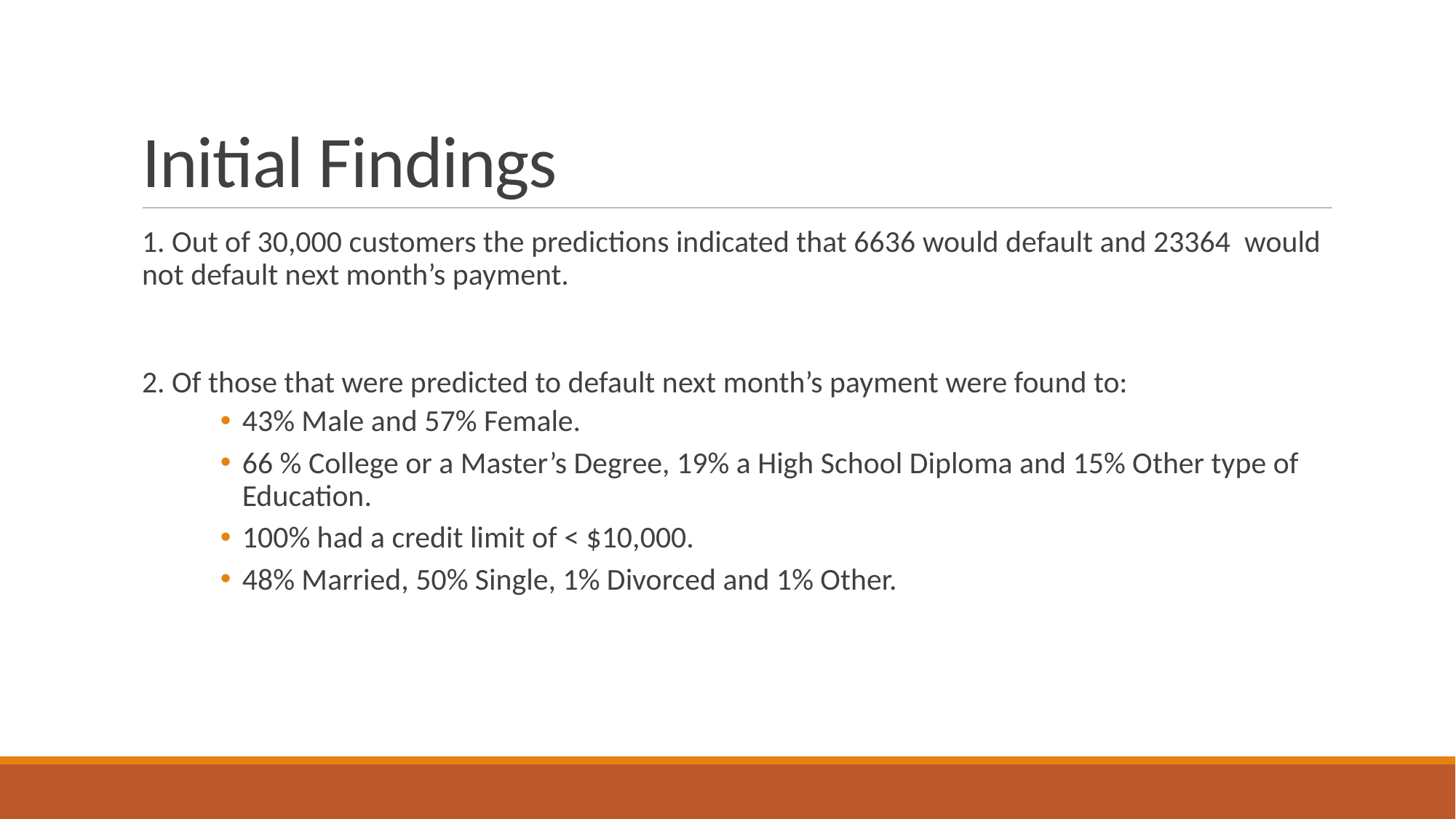

# Initial Findings
1. Out of 30,000 customers the predictions indicated that 6636 would default and 23364  would not default next month’s payment.

2. Of those that were predicted to default next month’s payment were found to:
43% Male and 57% Female.
66 % College or a Master’s Degree, 19% a High School Diploma and 15% Other type of Education.
100% had a credit limit of < $10,000.
48% Married, 50% Single, 1% Divorced and 1% Other.